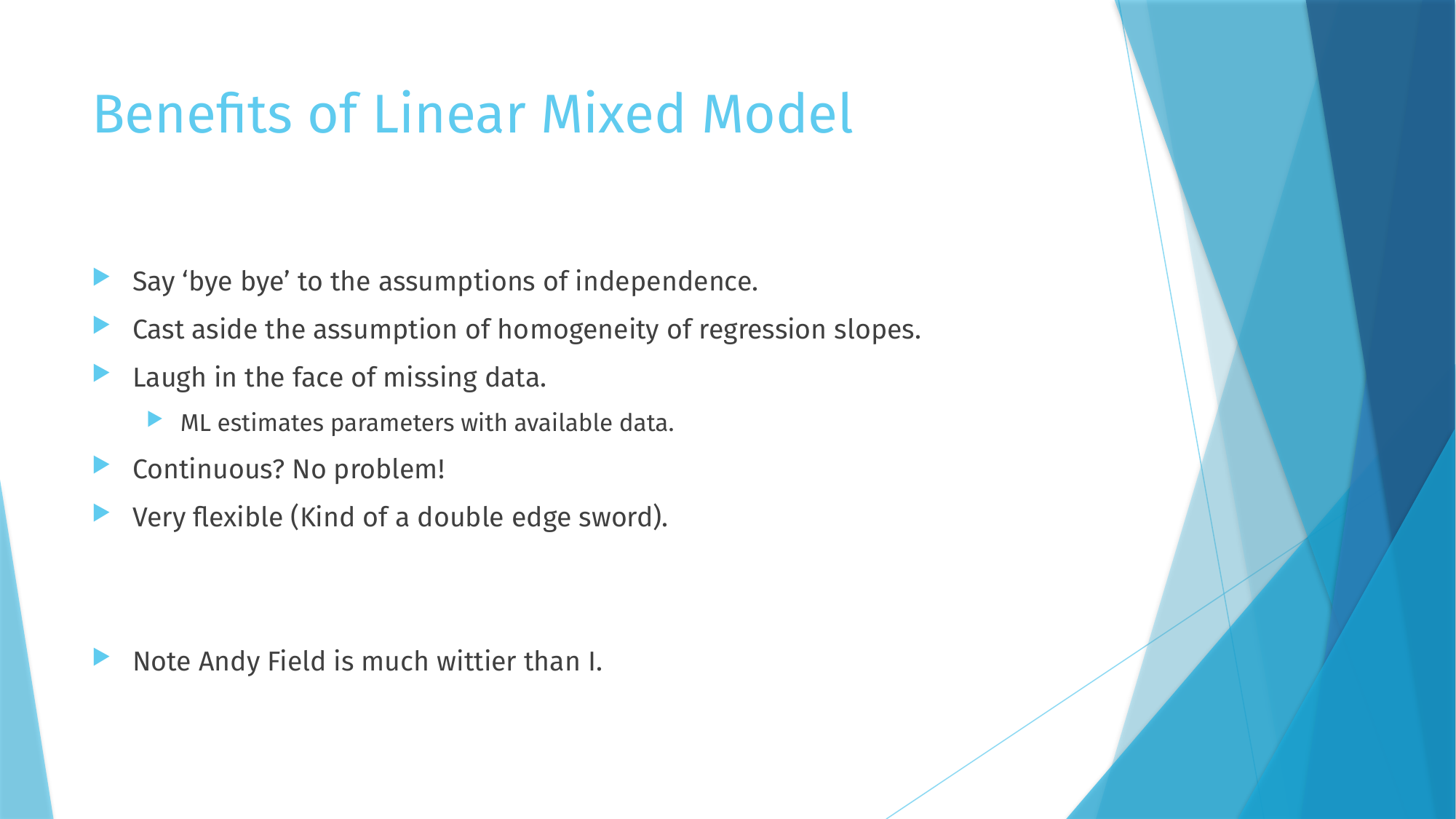

# Benefits of Linear Mixed Model
Say ‘bye bye’ to the assumptions of independence.
Cast aside the assumption of homogeneity of regression slopes.
Laugh in the face of missing data.
ML estimates parameters with available data.
Continuous? No problem!
Very flexible (Kind of a double edge sword).

Note Andy Field is much wittier than I.